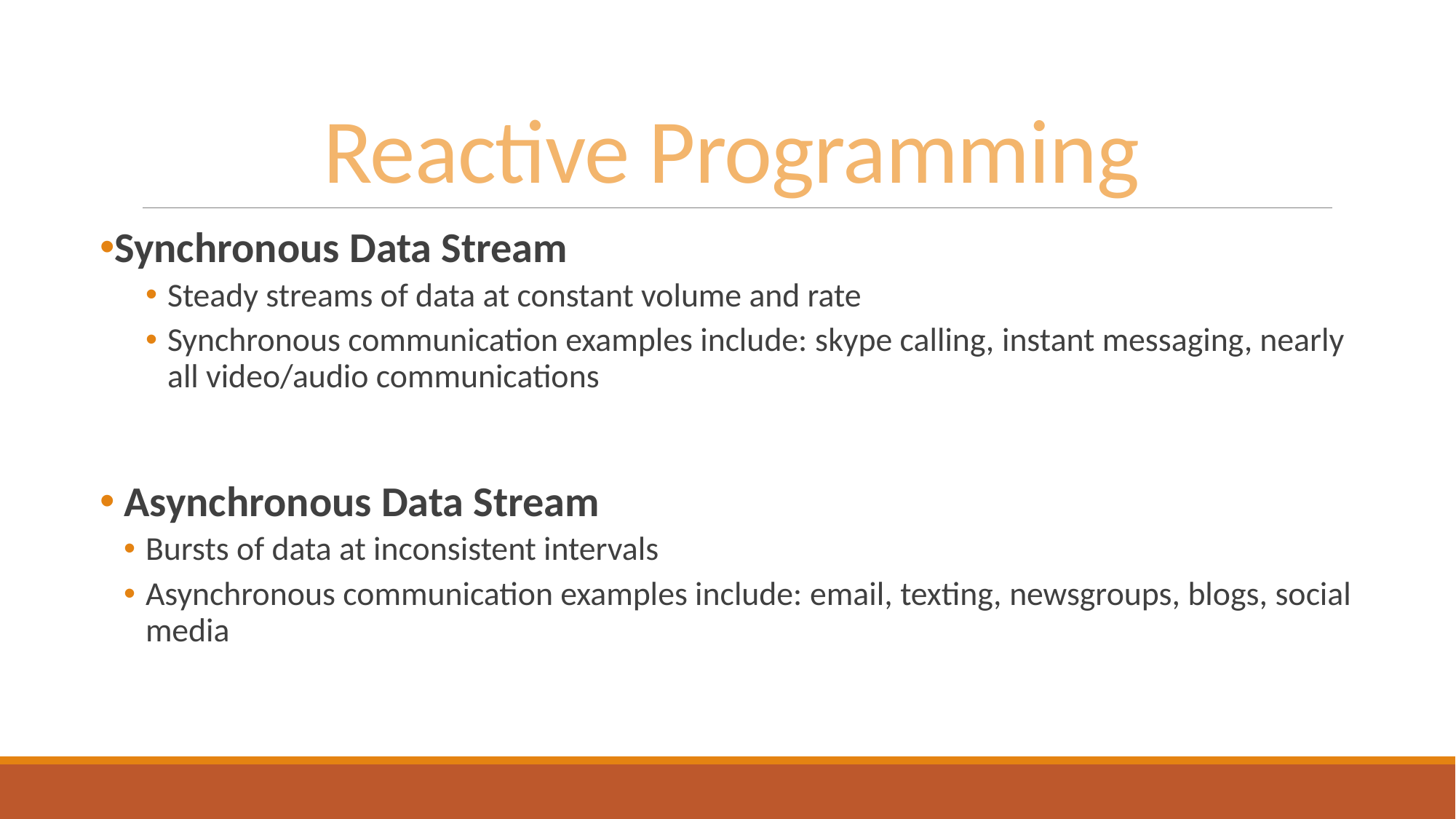

# Reactive Programming
Synchronous Data Stream
Steady streams of data at constant volume and rate
Synchronous communication examples include: skype calling, instant messaging, nearly all video/audio communications

 Asynchronous Data Stream
Bursts of data at inconsistent intervals
Asynchronous communication examples include: email, texting, newsgroups, blogs, social media